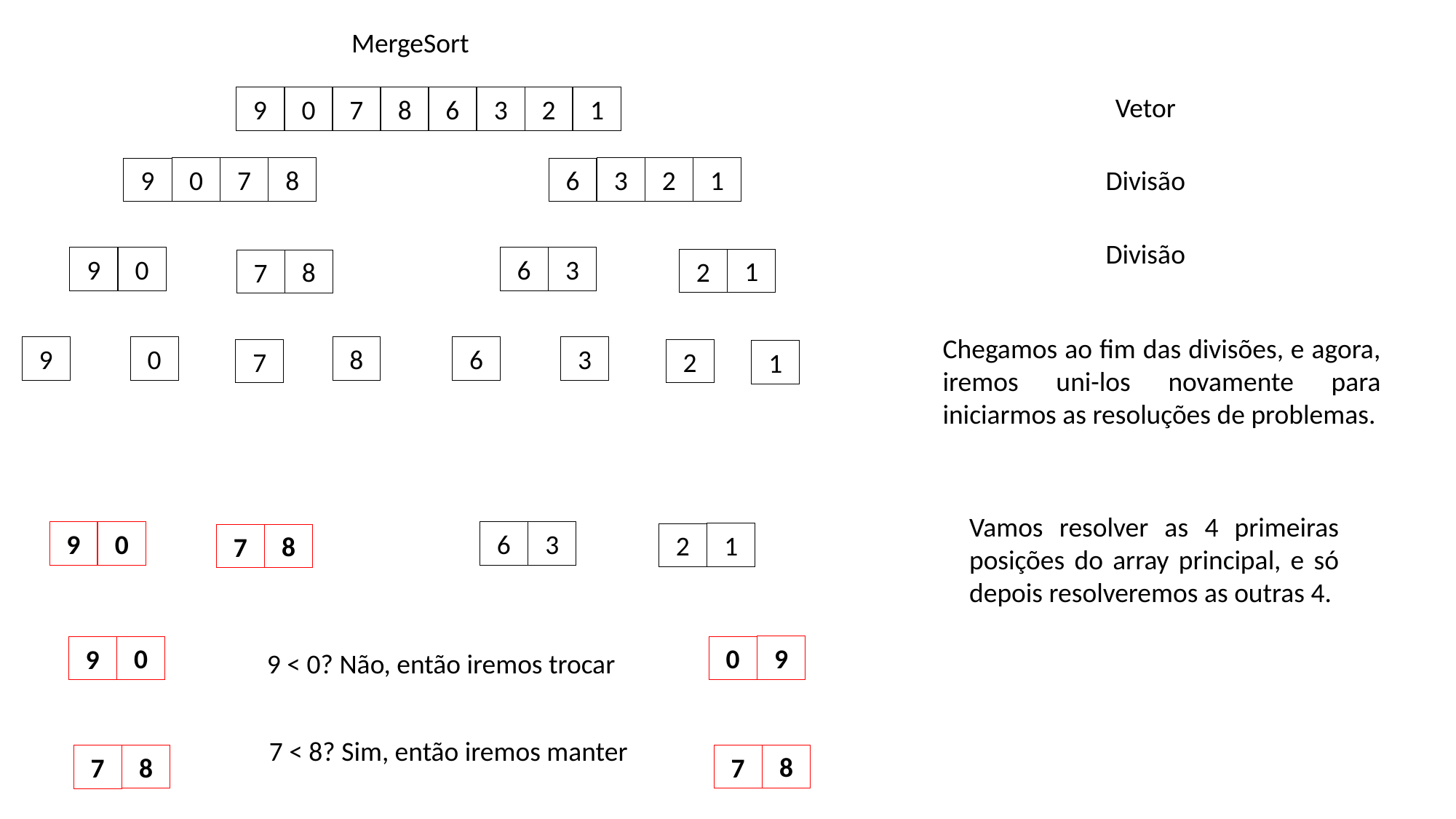

MergeSort
Vetor
8
1
0
3
7
2
9
6
8
0
7
9
1
3
2
6
Divisão
Divisão
0
9
3
6
1
2
8
7
Chegamos ao fim das divisões, e agora, iremos uni-los novamente para iniciarmos as resoluções de problemas.
9
0
8
6
3
7
2
1
Vamos resolver as 4 primeiras posições do array principal, e só depois resolveremos as outras 4.
0
9
3
6
1
2
8
7
9
0
0
9
9 < 0? Não, então iremos trocar
7 < 8? Sim, então iremos manter
8
7
8
7